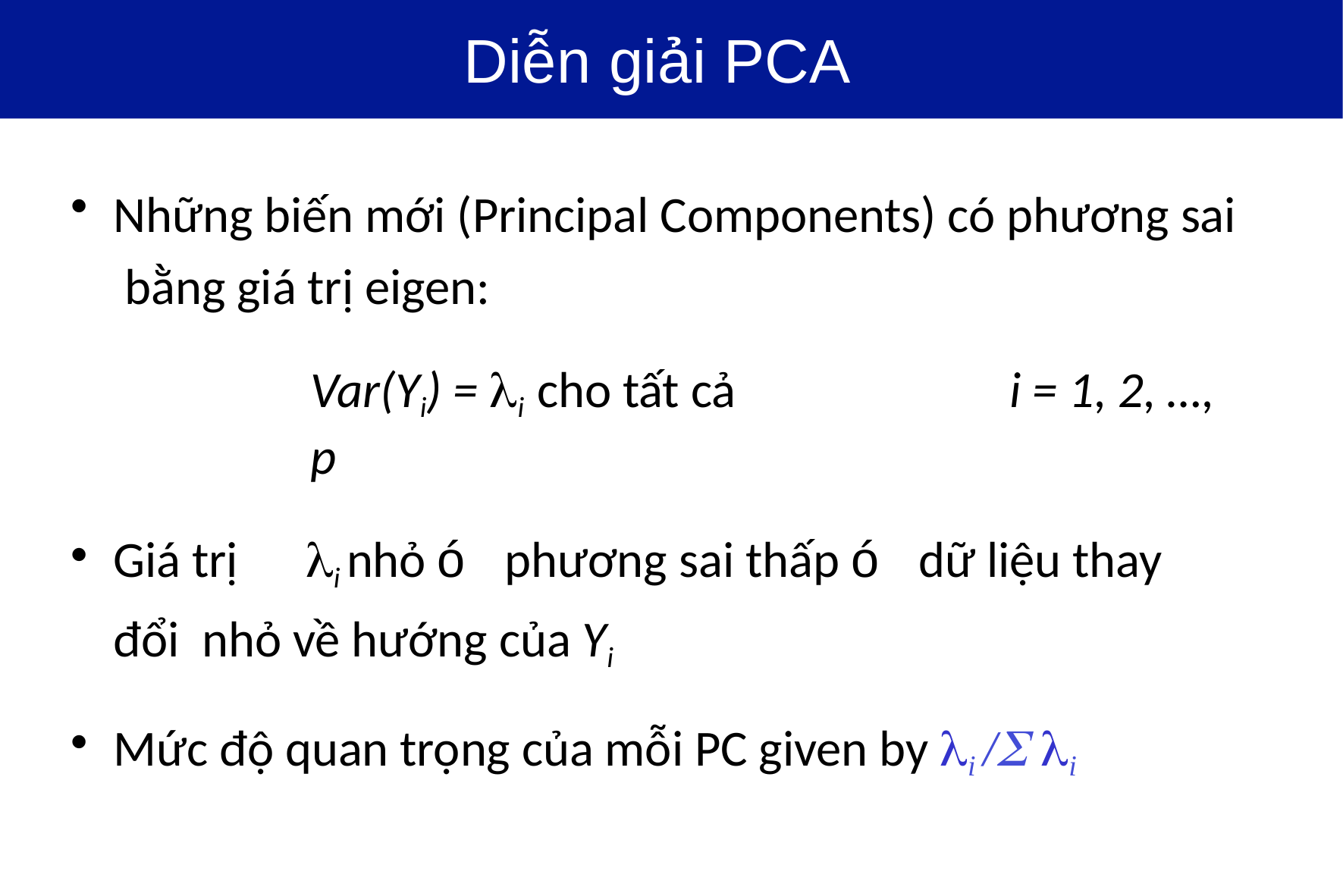

# Diễn giải PCA
Những biến mới (Principal Components) có phương sai  bằng giá trị eigen:
Var(Yi) = λi  cho tất cả	i = 1, 2, …, p
Giá trị	λi nhỏ ó phương sai thấp ó dữ liệu thay đổi  nhỏ về hướng của Yi
Mức độ quan trọng của mỗi PC given by λi /Σ λi